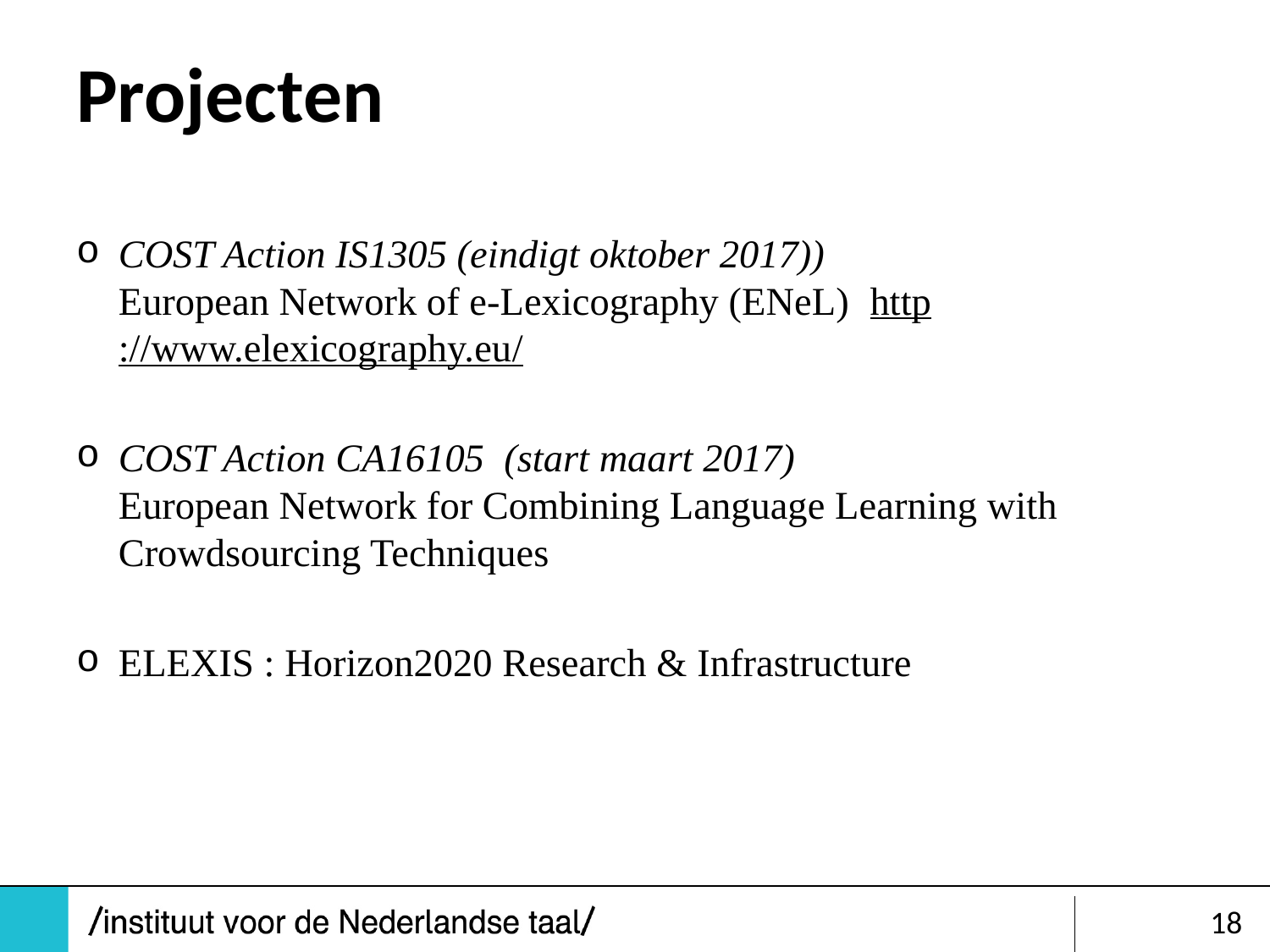

# Projecten
COST Action IS1305 (eindigt oktober 2017))
European Network of e-Lexicography (ENeL)  http://www.elexicography.eu/

COST Action CA16105  (start maart 2017)
European Network for Combining Language Learning with Crowdsourcing Techniques

ELEXIS : Horizon2020 Research & Infrastructure

18